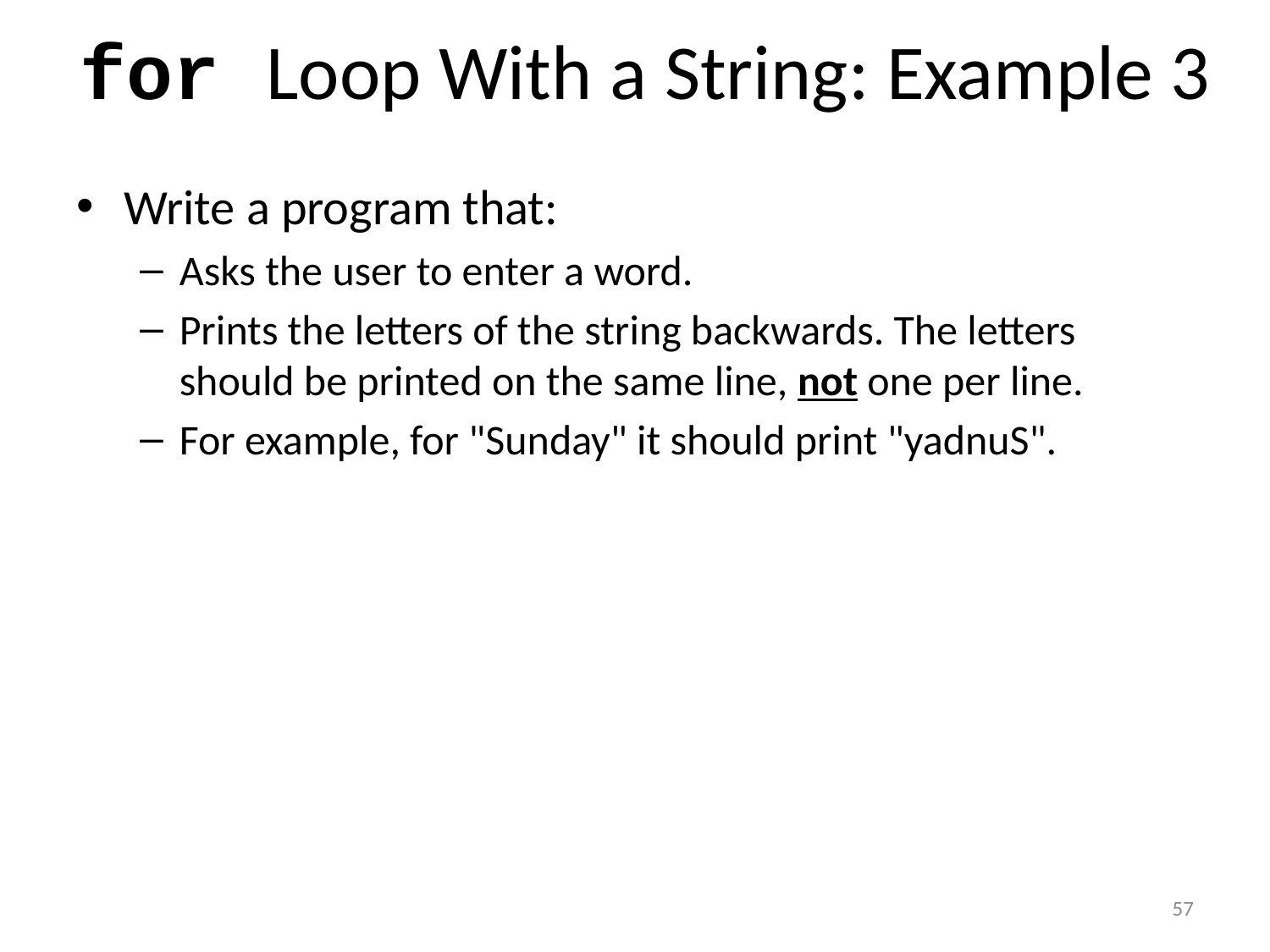

# for Loop With a String: Example 3
Write a program that:
Asks the user to enter a word.
Prints the letters of the string backwards. The letters should be printed on the same line, not one per line.
For example, for "Sunday" it should print "yadnuS".
57